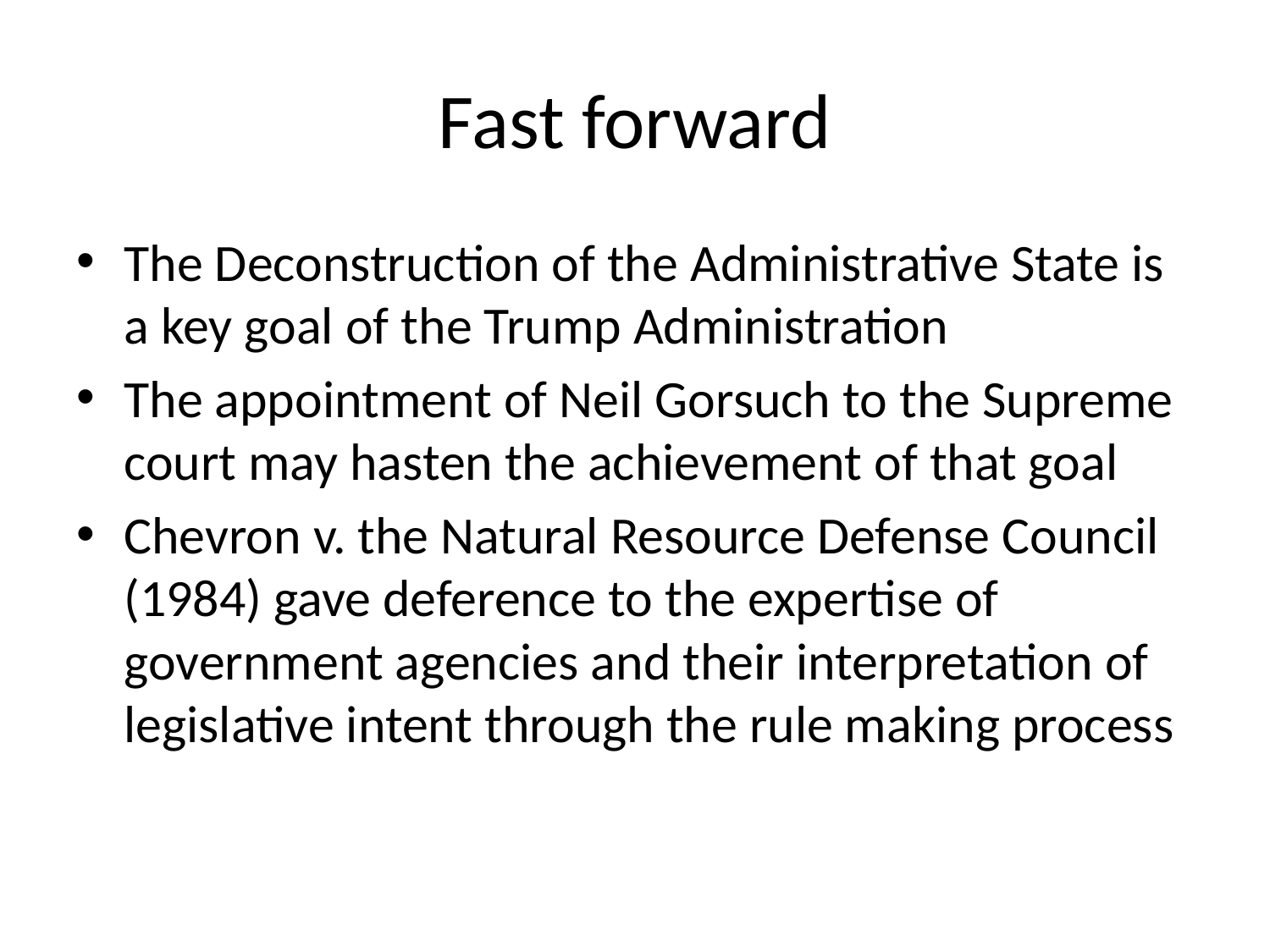

# Fast forward
The Deconstruction of the Administrative State is a key goal of the Trump Administration
The appointment of Neil Gorsuch to the Supreme court may hasten the achievement of that goal
Chevron v. the Natural Resource Defense Council (1984) gave deference to the expertise of government agencies and their interpretation of legislative intent through the rule making process